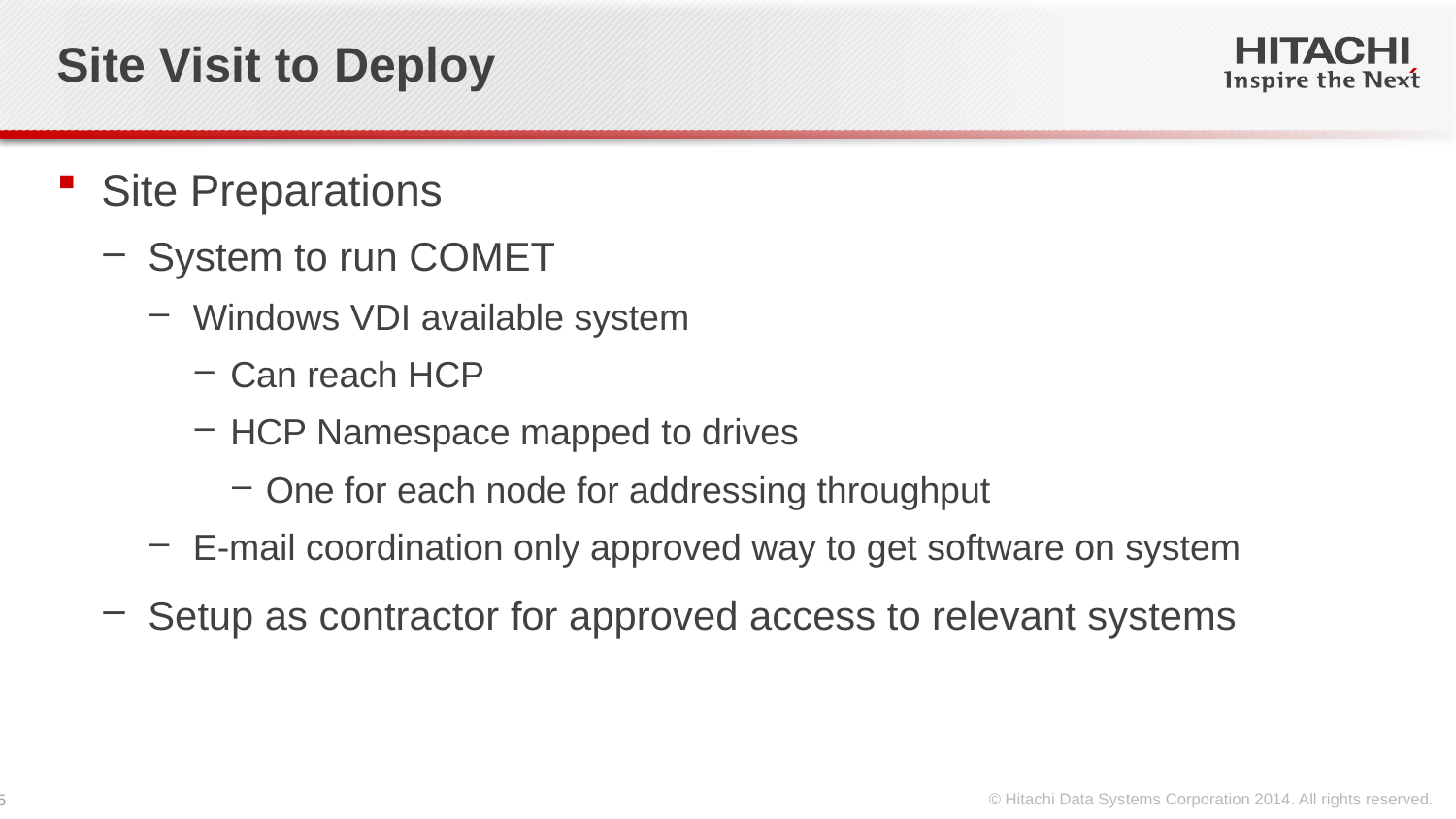

# Site Visit to Deploy
Site Preparations
System to run COMET
Windows VDI available system
Can reach HCP
HCP Namespace mapped to drives
One for each node for addressing throughput
E-mail coordination only approved way to get software on system
Setup as contractor for approved access to relevant systems